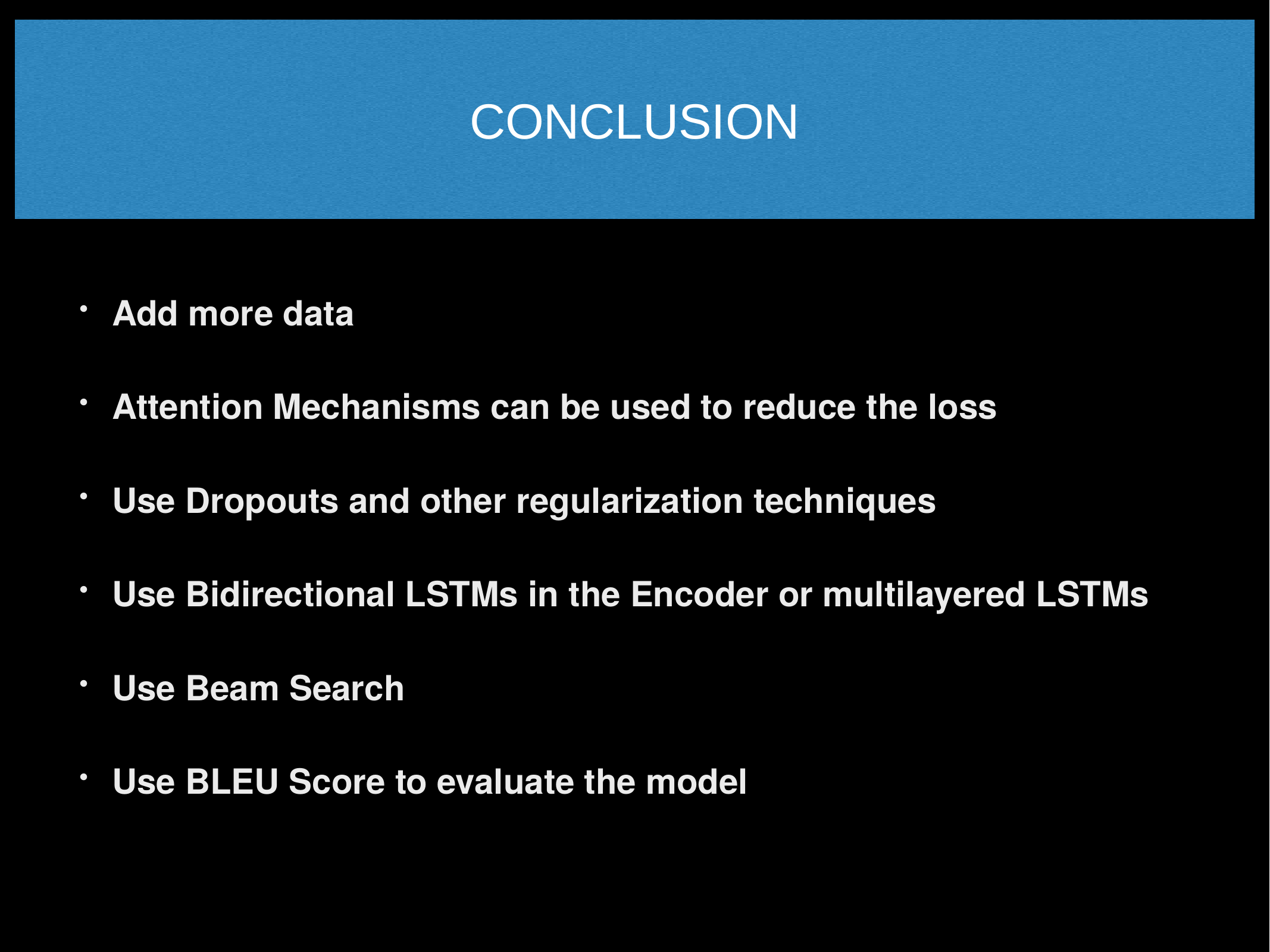

# CONCLUSION
Add more data
Attention Mechanisms can be used to reduce the loss
Use Dropouts and other regularization techniques
Use Bidirectional LSTMs in the Encoder or multilayered LSTMs
Use Beam Search
Use BLEU Score to evaluate the model